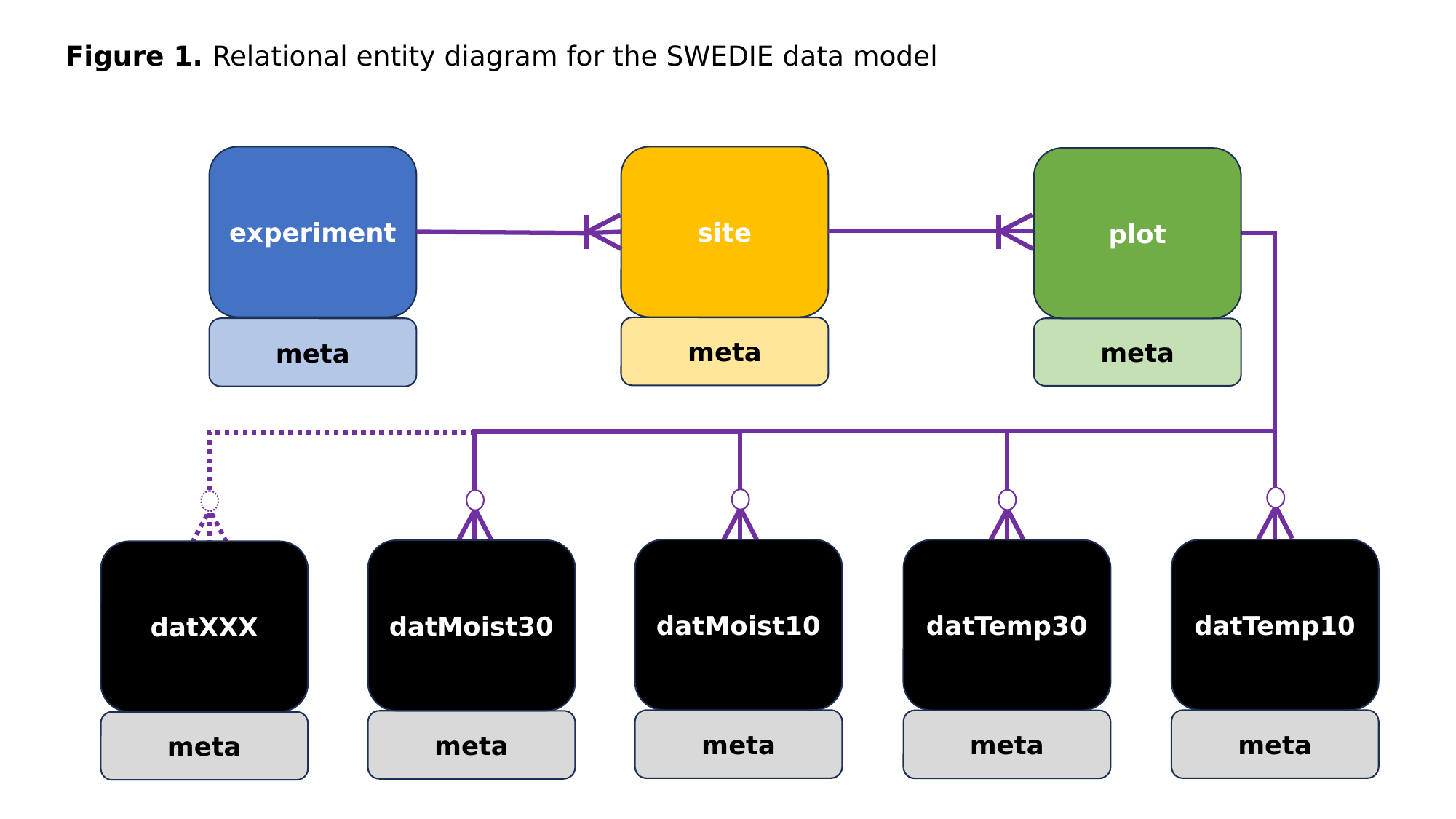

Figure 1. Relational entity diagram for the SWEDIE data model
experiment
site
plot
meta
meta
meta

datMoist10
datTemp10
datTemp30
datMoist30
datXXX
meta
meta
meta
meta
meta